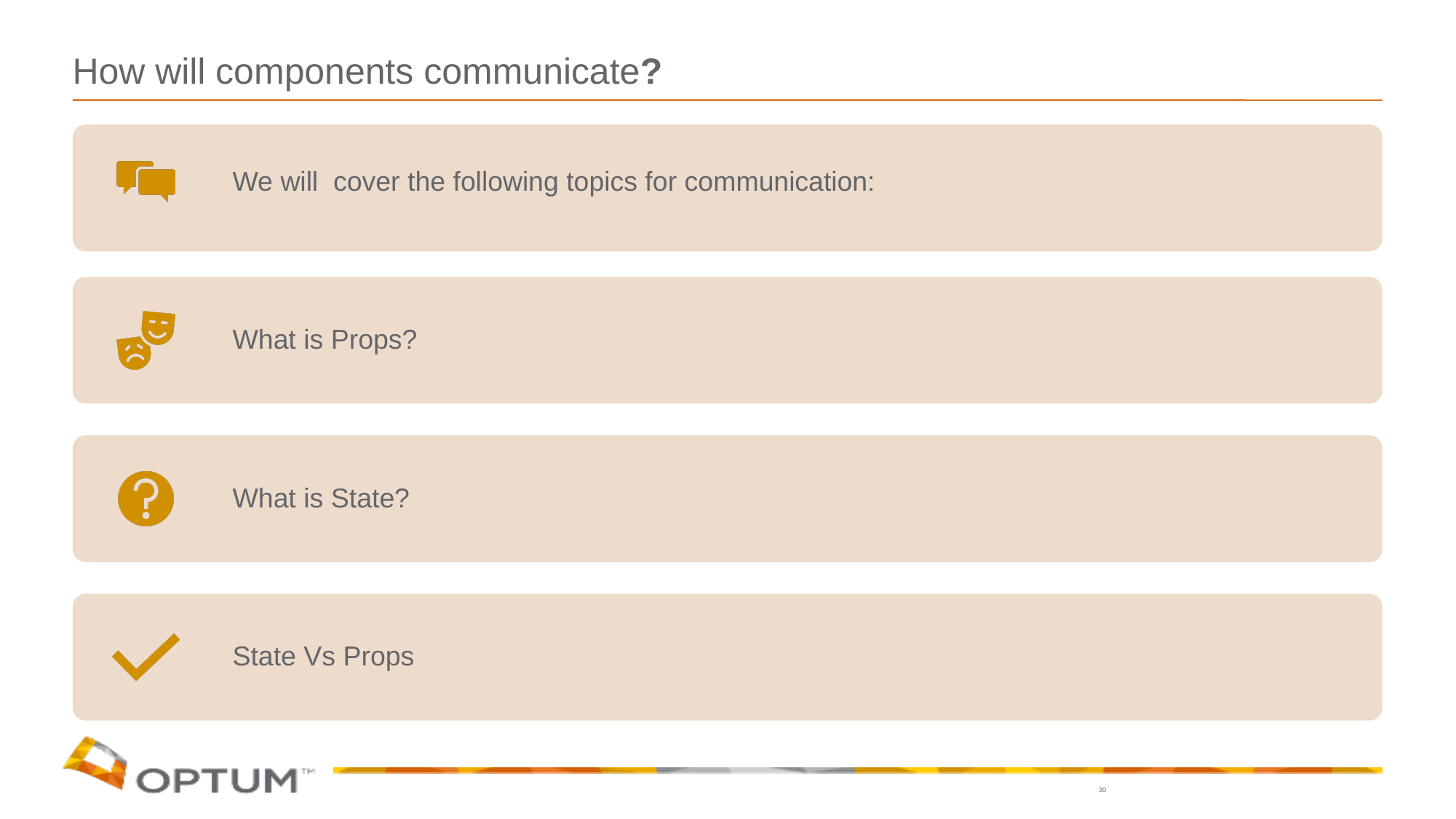

# How will components communicate?
We will  cover the following topics for communication:
What is Props?
What is State?
State Vs Props
30